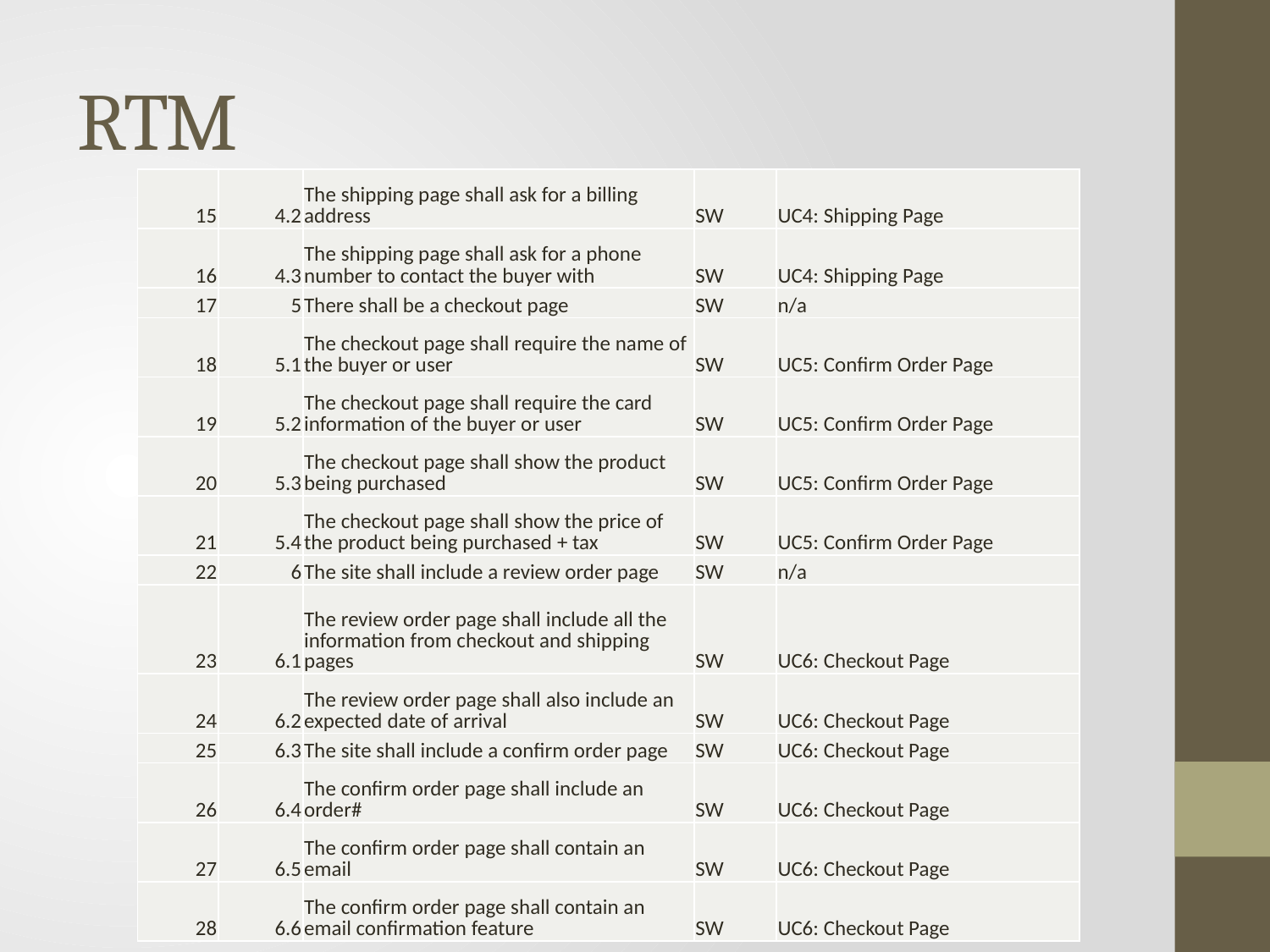

# RTM
| 15 | 4.2 | The shipping page shall ask for a billing address | SW | UC4: Shipping Page |
| --- | --- | --- | --- | --- |
| 16 | 4.3 | The shipping page shall ask for a phone number to contact the buyer with | SW | UC4: Shipping Page |
| 17 | 5 | There shall be a checkout page | SW | n/a |
| 18 | 5.1 | The checkout page shall require the name of the buyer or user | SW | UC5: Confirm Order Page |
| 19 | 5.2 | The checkout page shall require the card information of the buyer or user | SW | UC5: Confirm Order Page |
| 20 | 5.3 | The checkout page shall show the product being purchased | SW | UC5: Confirm Order Page |
| 21 | 5.4 | The checkout page shall show the price of the product being purchased + tax | SW | UC5: Confirm Order Page |
| 22 | 6 | The site shall include a review order page | SW | n/a |
| 23 | 6.1 | The review order page shall include all the information from checkout and shipping pages | SW | UC6: Checkout Page |
| 24 | 6.2 | The review order page shall also include an expected date of arrival | SW | UC6: Checkout Page |
| 25 | 6.3 | The site shall include a confirm order page | SW | UC6: Checkout Page |
| 26 | 6.4 | The confirm order page shall include an order# | SW | UC6: Checkout Page |
| 27 | 6.5 | The confirm order page shall contain an email | SW | UC6: Checkout Page |
| 28 | 6.6 | The confirm order page shall contain an email confirmation feature | SW | UC6: Checkout Page |